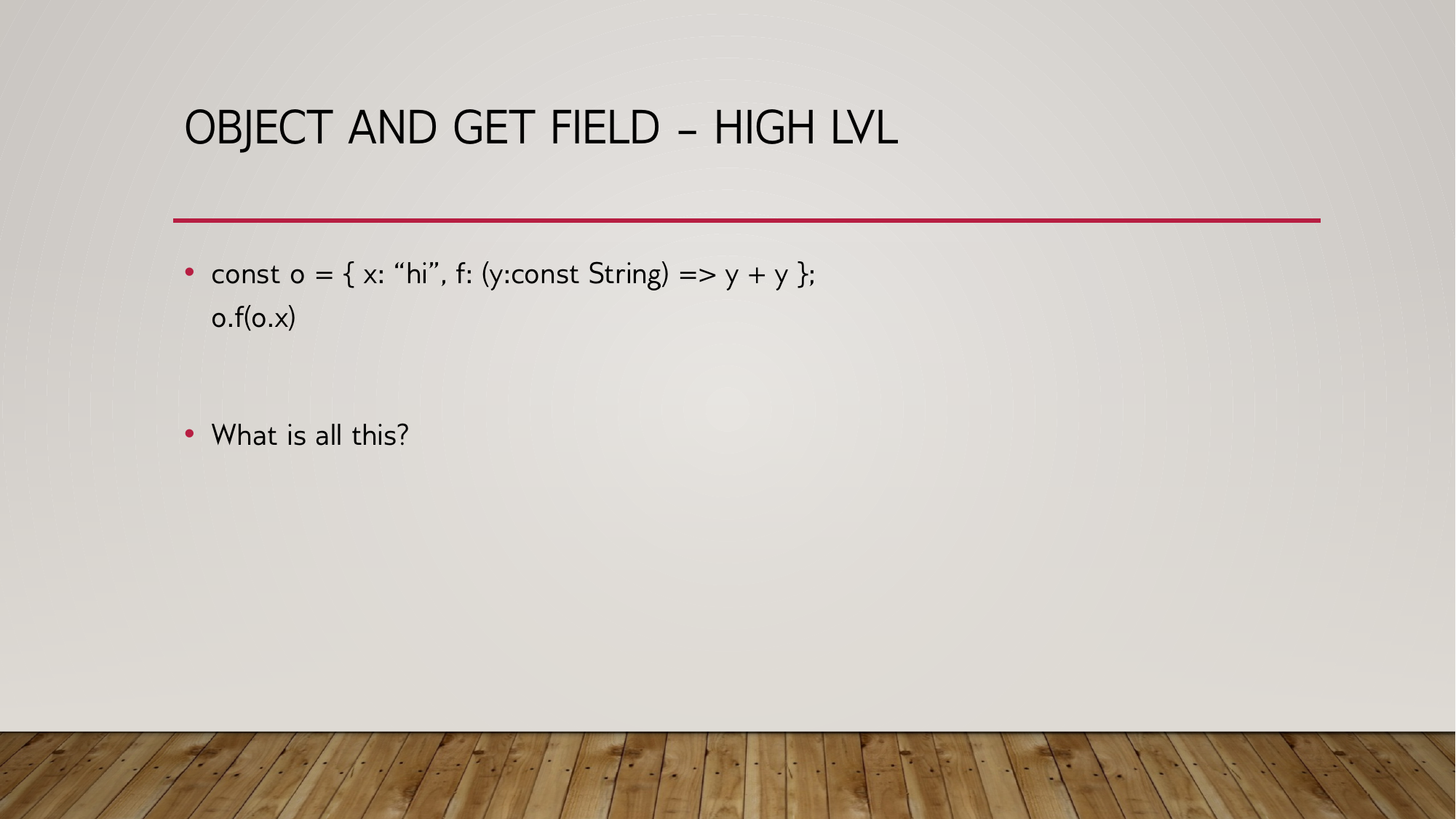

# Object and get field – high lvl
const o = { x: “hi”, f: (y:const String) => y + y };
o.f(o.x)

What is all this?